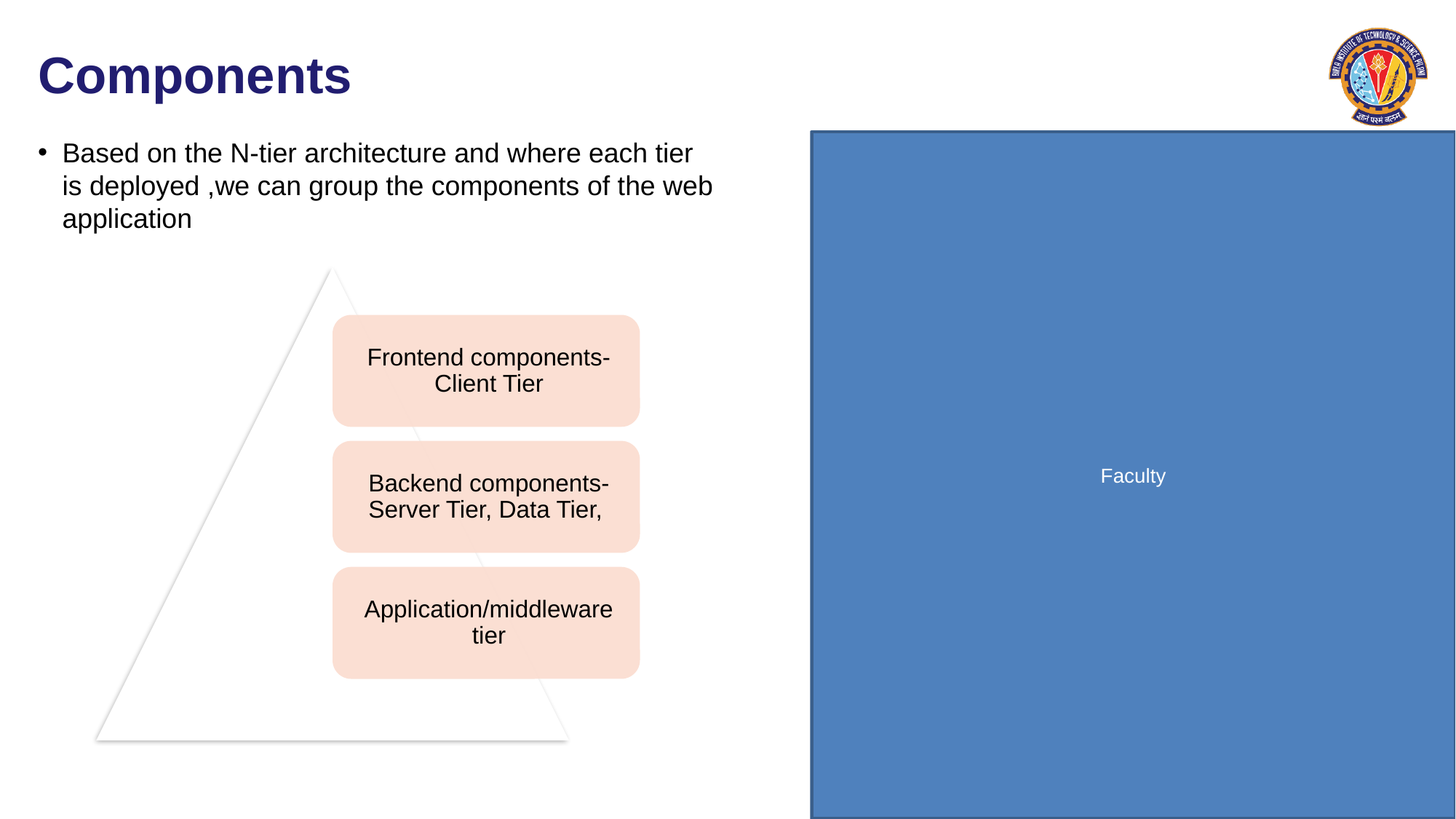

# Components
Based on the N-tier architecture and where each tier is deployed ,we can group the components of the web application

Frontend components- Client Tier
Backend components- Server Tier, Data Tier,
Application/middleware tier